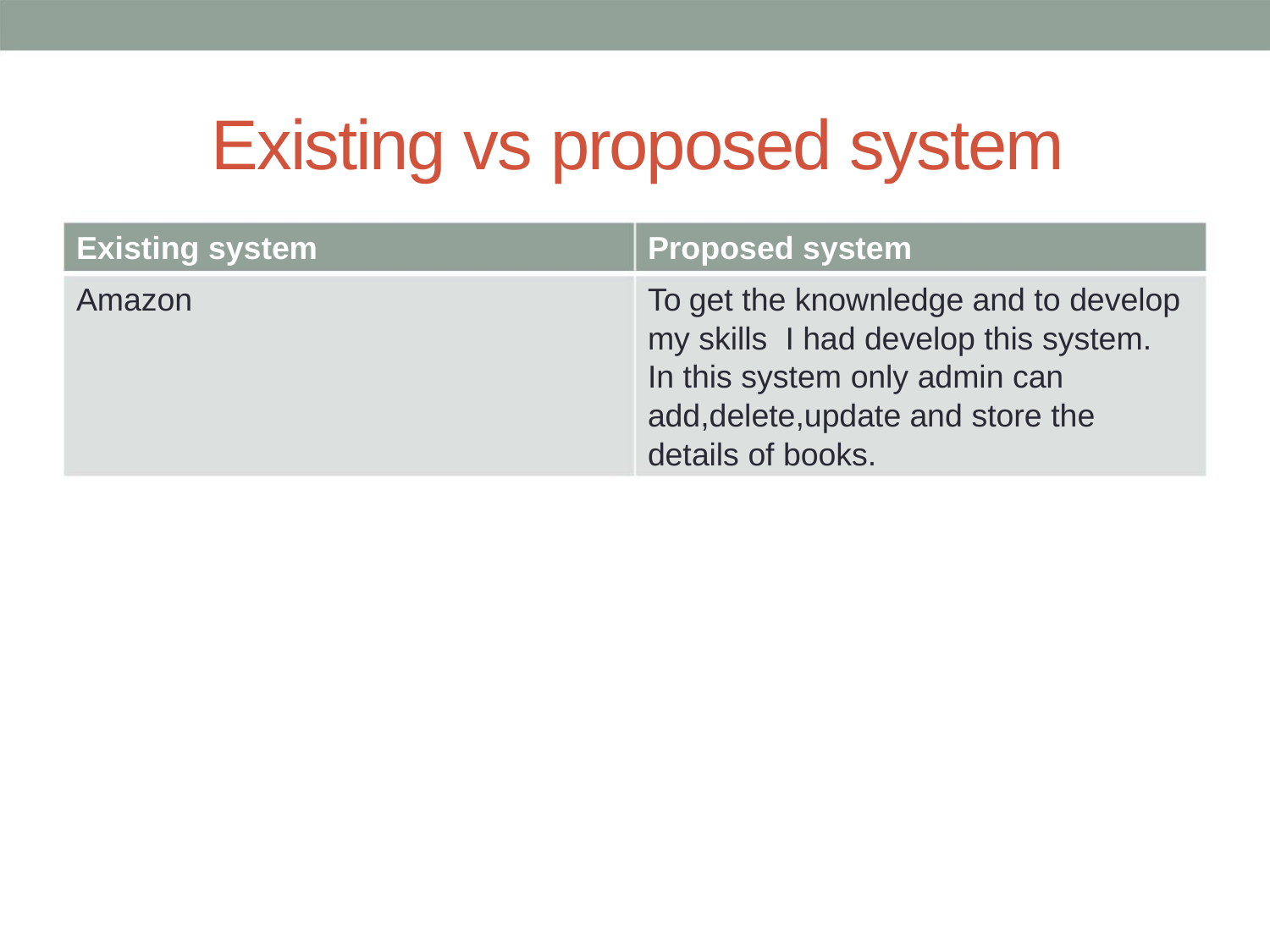

Existing vs proposed system
Existing system
Amazon
Proposed system
To get the knownledge and to develop
my skills I had develop this system.
In this system only admin can
add,delete,update and store the
details of books.